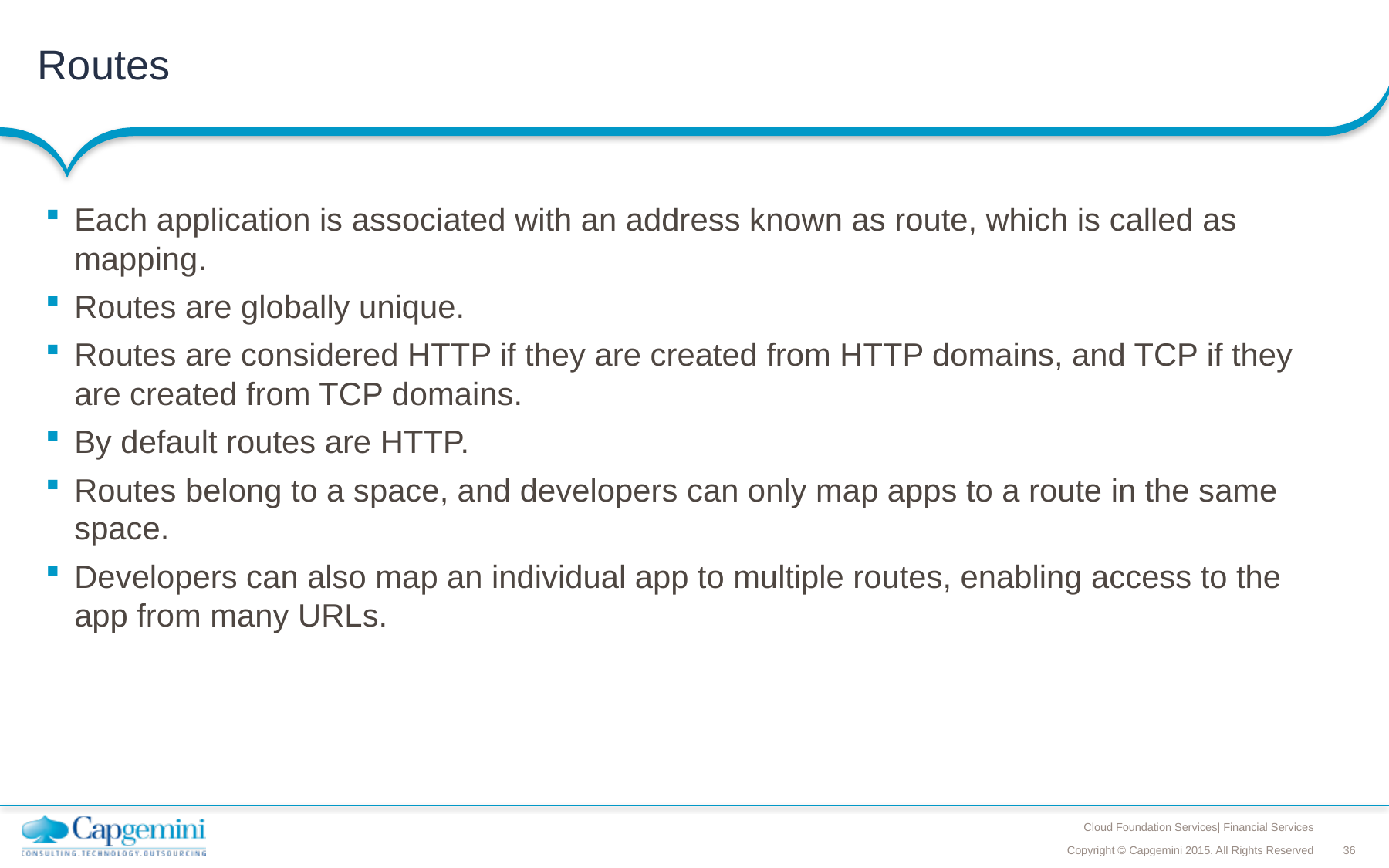

# Routes
Each application is associated with an address known as route, which is called as mapping.
Routes are globally unique.
Routes are considered HTTP if they are created from HTTP domains, and TCP if they are created from TCP domains.
By default routes are HTTP.
Routes belong to a space, and developers can only map apps to a route in the same space.
Developers can also map an individual app to multiple routes, enabling access to the app from many URLs.